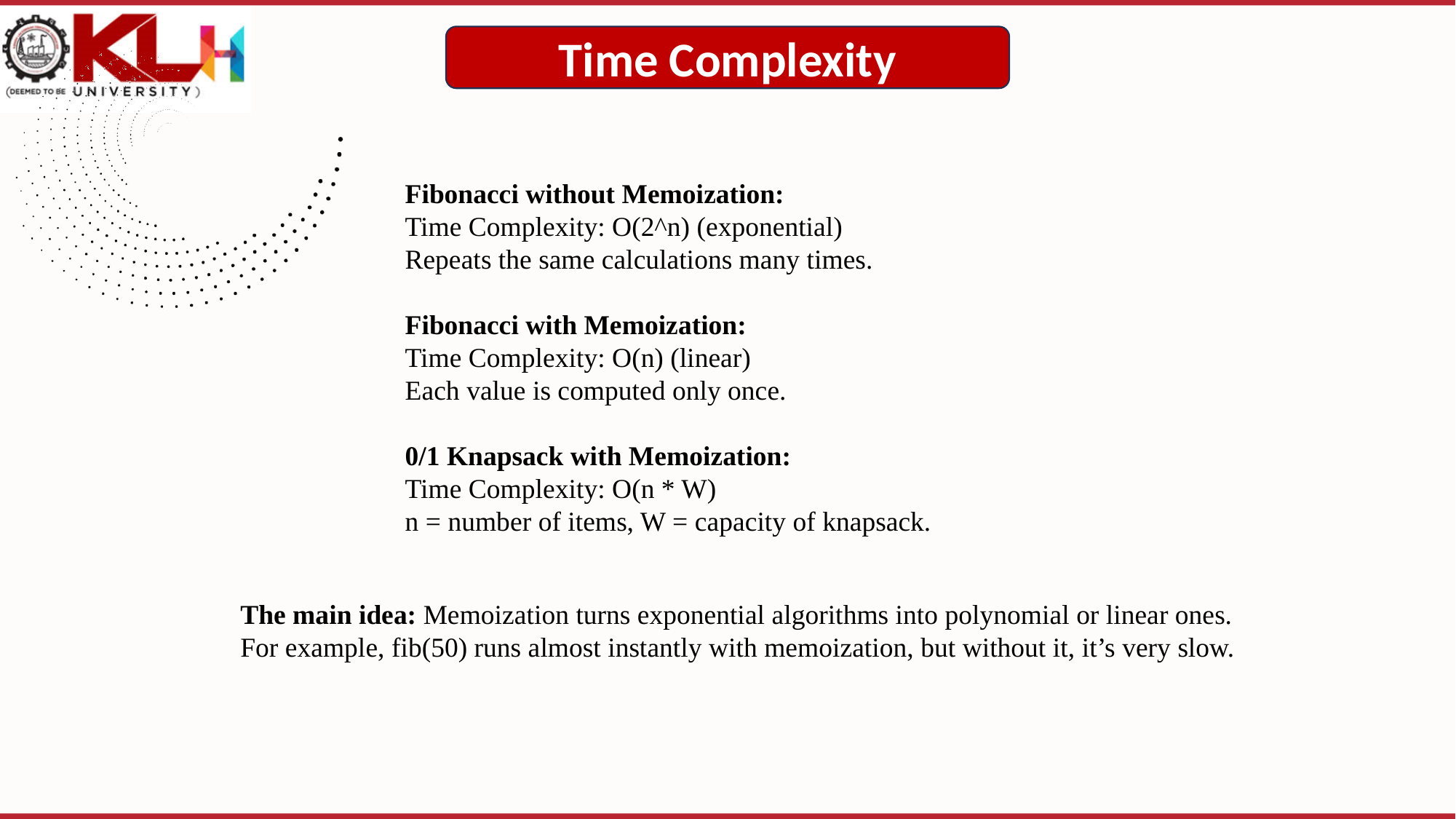

Time Complexity

Fibonacci without Memoization:
Time Complexity: O(2^n) (exponential)
Repeats the same calculations many times.

Fibonacci with Memoization:
Time Complexity: O(n) (linear)
Each value is computed only once.

0/1 Knapsack with Memoization:
Time Complexity: O(n * W)
n = number of items, W = capacity of knapsack.

The main idea: Memoization turns exponential algorithms into polynomial or linear ones. For example, fib(50) runs almost instantly with memoization, but without it, it’s very slow.